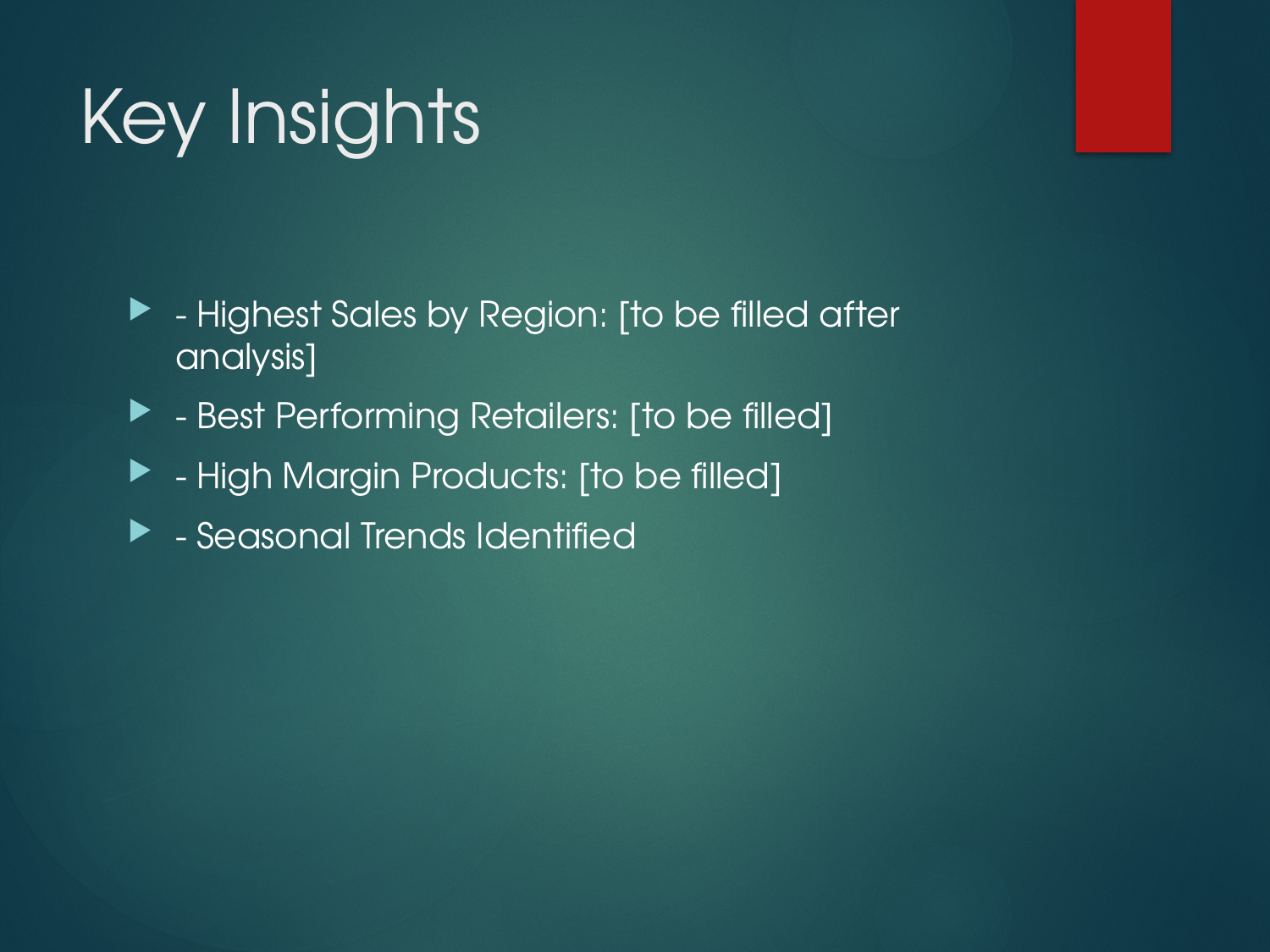

# Key Insights
- Highest Sales by Region: [to be filled after analysis]
- Best Performing Retailers: [to be filled]
- High Margin Products: [to be filled]
- Seasonal Trends Identified